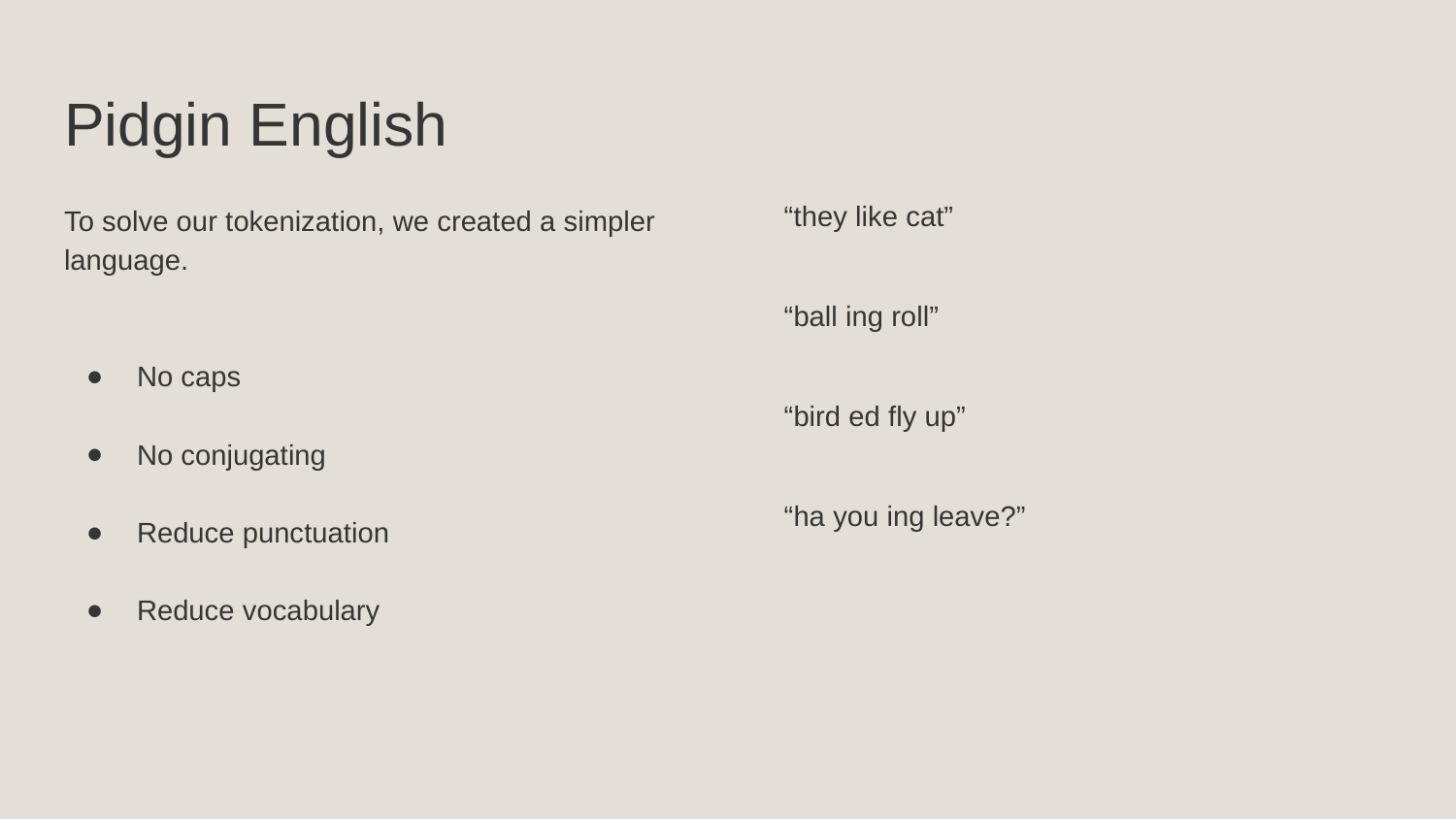

# Pidgin English
To solve our tokenization, we created a simpler language.

No caps

No conjugating

Reduce punctuation

Reduce vocabulary
“they like cat”

“ball ing roll”

“bird ed fly up”

“ha you ing leave?”